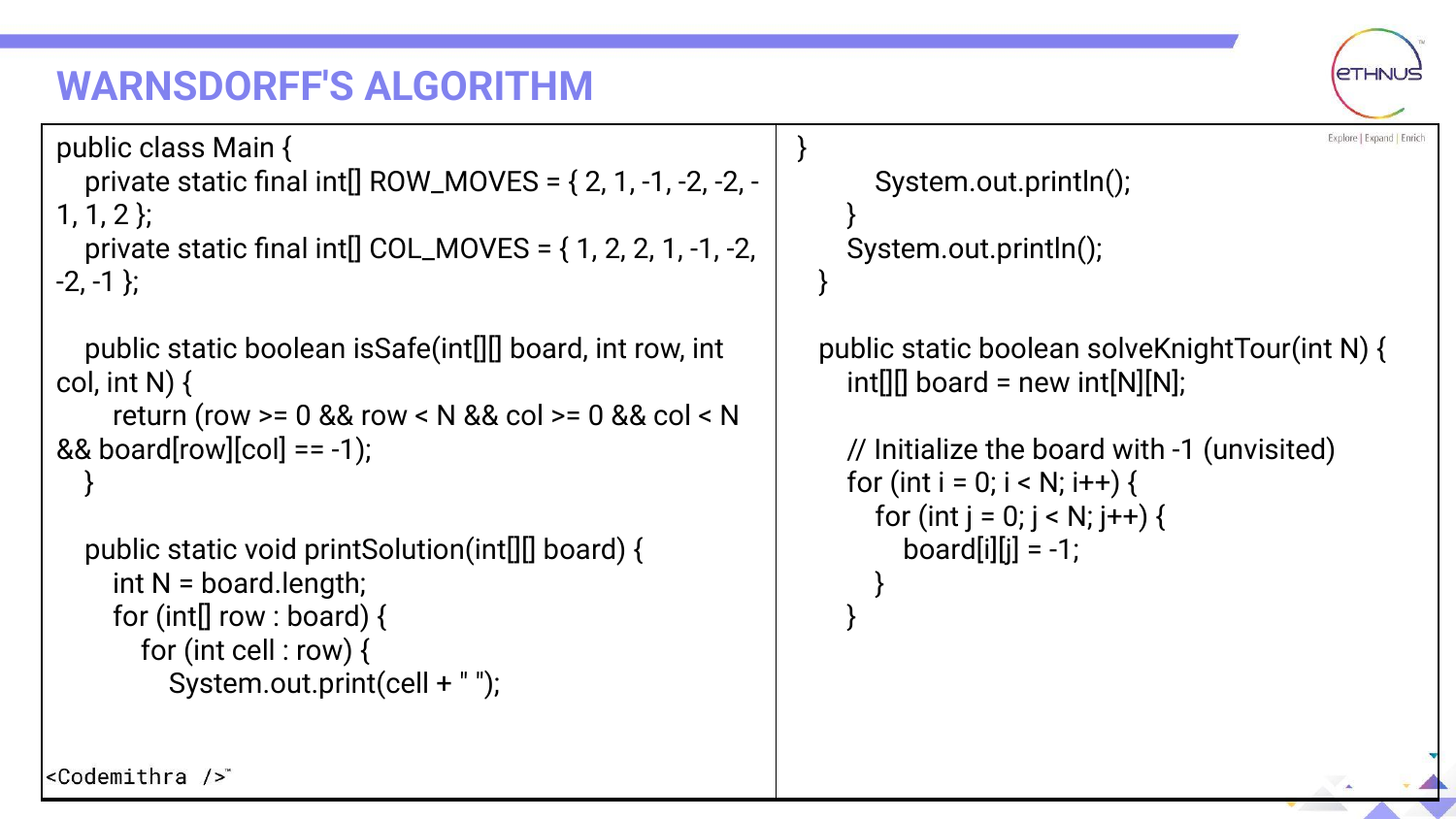

WARNSDORFF'S ALGORITHM
| public class Main { private static final int[] ROW\_MOVES = { 2, 1, -1, -2, -2, -1, 1, 2 }; private static final int[] COL\_MOVES = { 1, 2, 2, 1, -1, -2, -2, -1 }; public static boolean isSafe(int[][] board, int row, int col, int N) { return (row >= 0 && row < N && col >= 0 && col < N && board[row][col] == -1); } public static void printSolution(int[][] board) { int N = board.length; for (int[] row : board) { for (int cell : row) { System.out.print(cell + " "); | } System.out.println(); } System.out.println(); } public static boolean solveKnightTour(int N) { int[][] board = new int[N][N]; // Initialize the board with -1 (unvisited) for (int i = 0; i < N; i++) { for (int j = 0; j < N; j++) { board[i][j] = -1; } } |
| --- | --- |